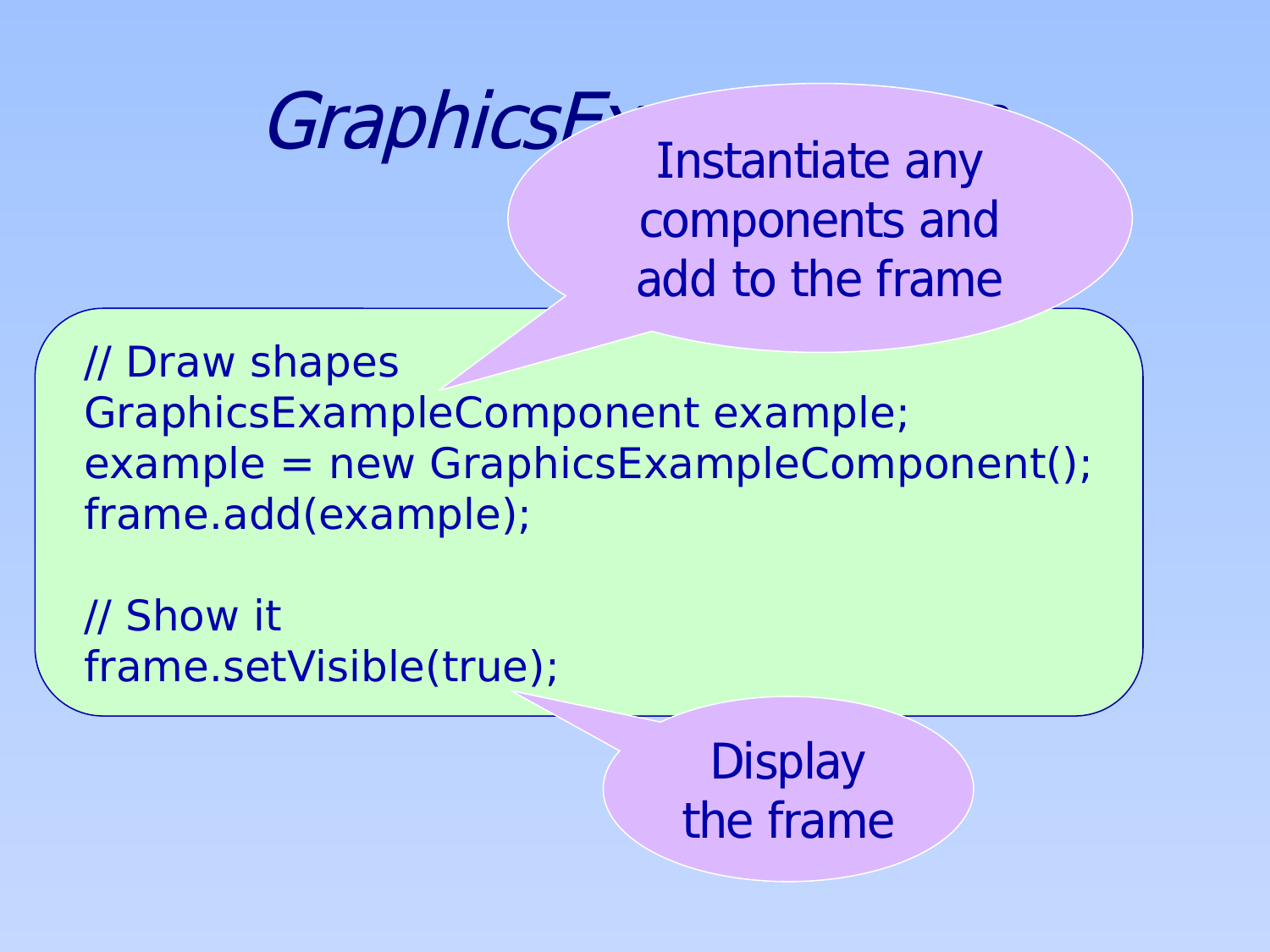

# GraphicsExample.java
Instantiate any components and add to the frame
// Draw shapes
GraphicsExampleComponent example;
example = new GraphicsExampleComponent();
frame.add(example);

// Show it
frame.setVisible(true);
Display the frame